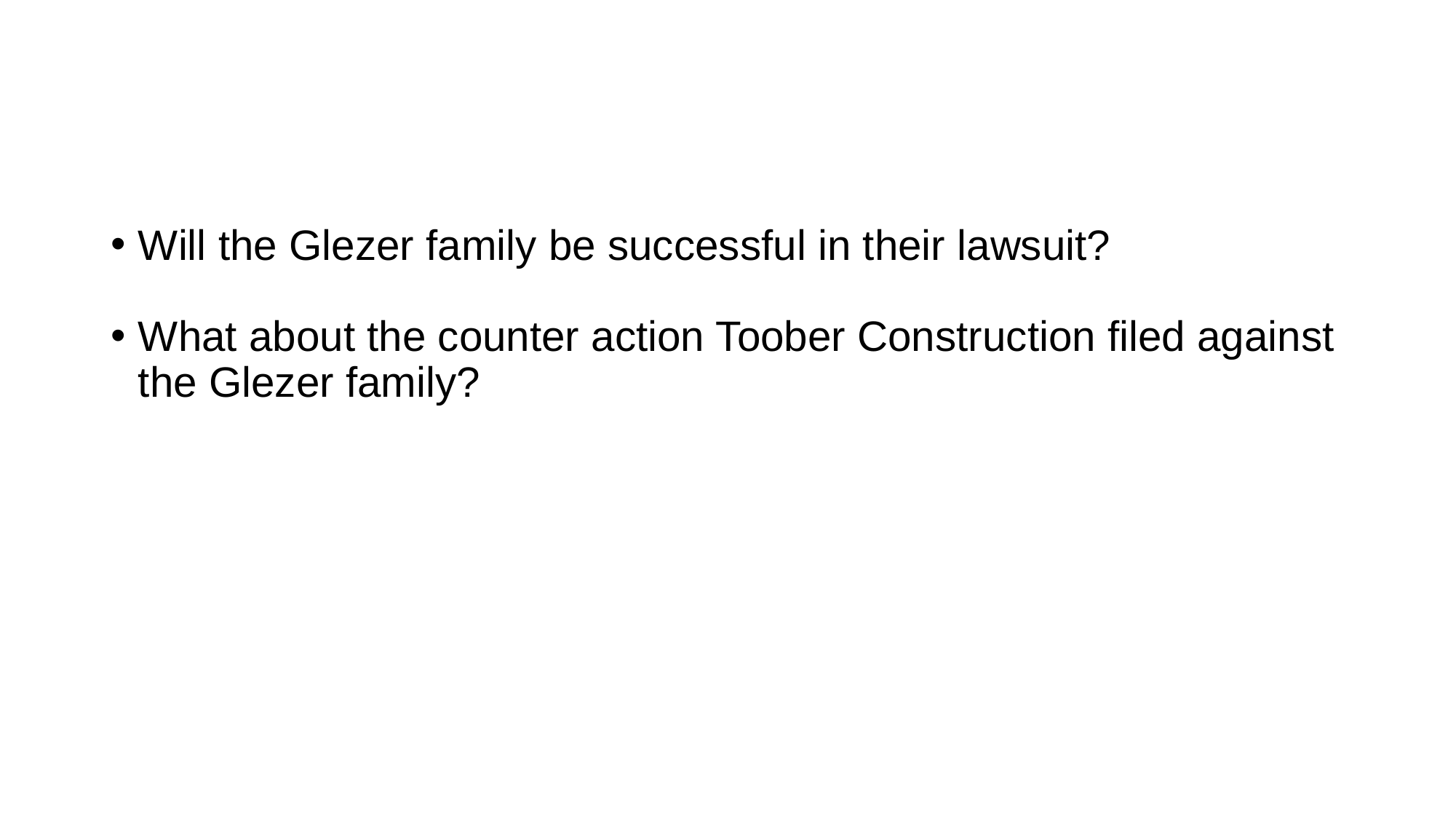

#
Will the Glezer family be successful in their lawsuit?

What about the counter action Toober Construction filed against the Glezer family?